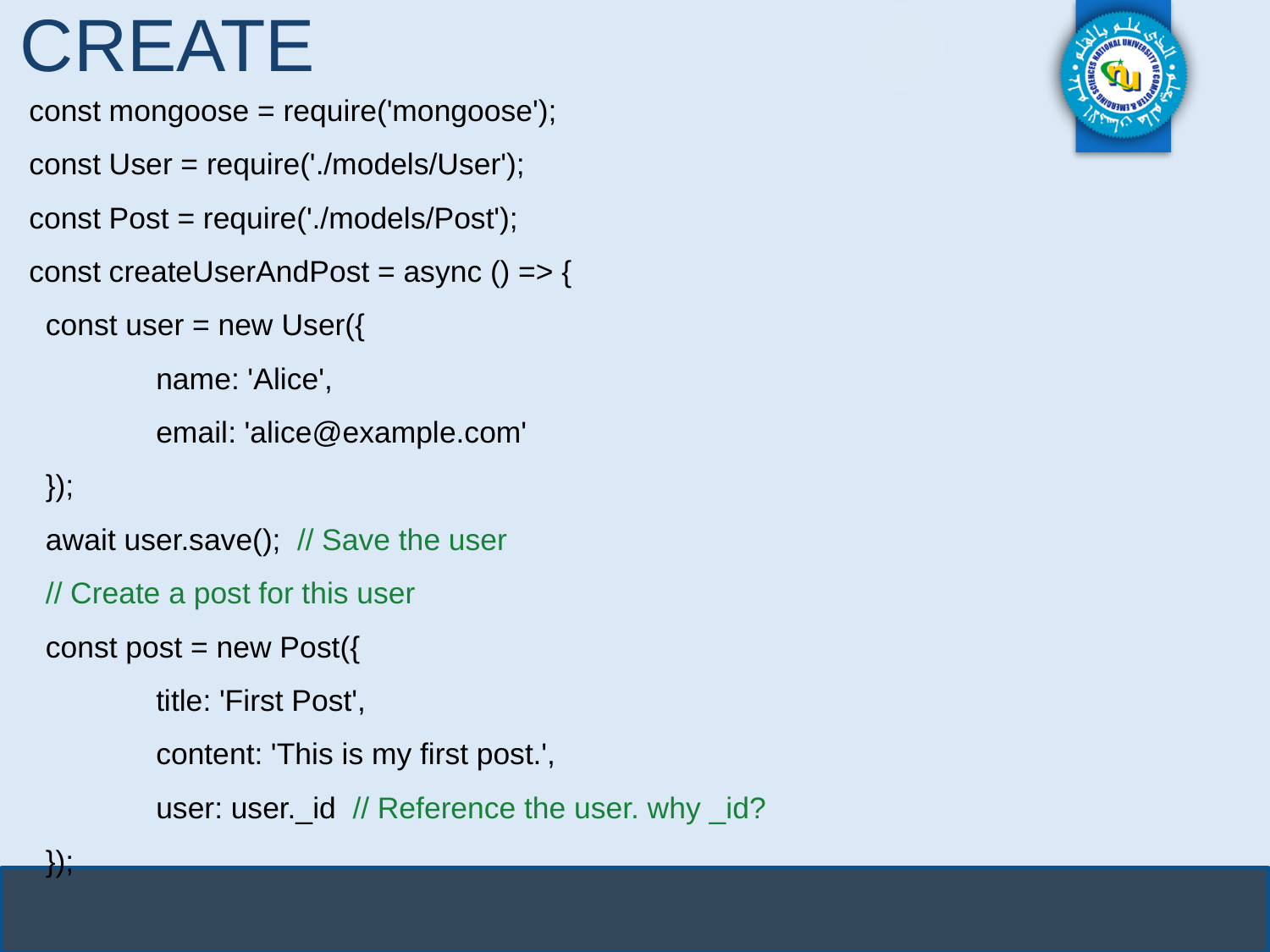

# CREATE
const mongoose = require('mongoose');
const User = require('./models/User');
const Post = require('./models/Post');
const createUserAndPost = async () => {
  const user = new User({
	name: 'Alice',
	email: 'alice@example.com'
  });
  await user.save();  // Save the user
  // Create a post for this user
  const post = new Post({
	title: 'First Post',
	content: 'This is my first post.',
	user: user._id  // Reference the user. why _id?
  });